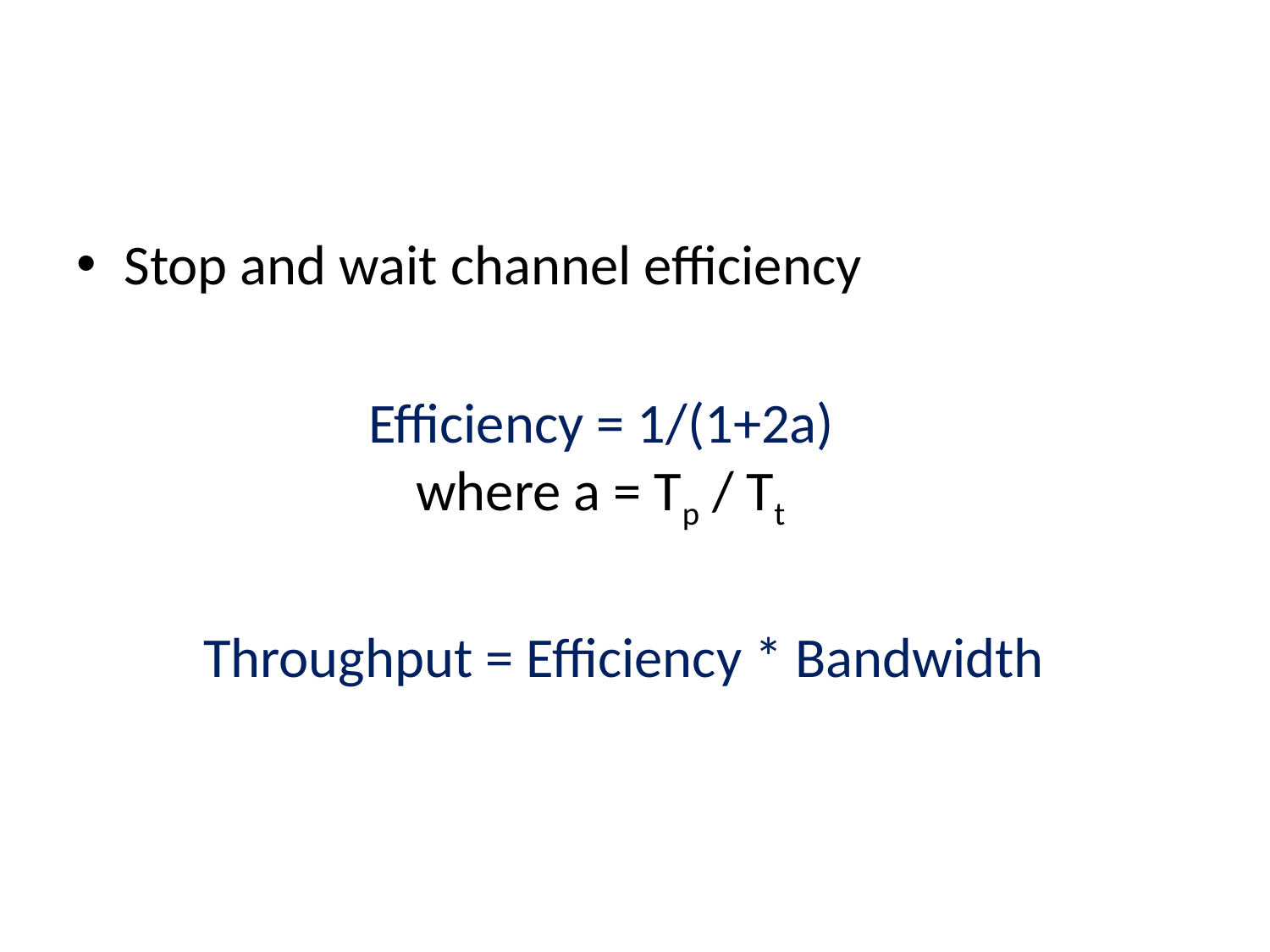

#
Stop and wait channel efficiency

                       Efficiency = 1/(1+2a)                                  		   where a = Tp / Tt

          Throughput = Efficiency * Bandwidth